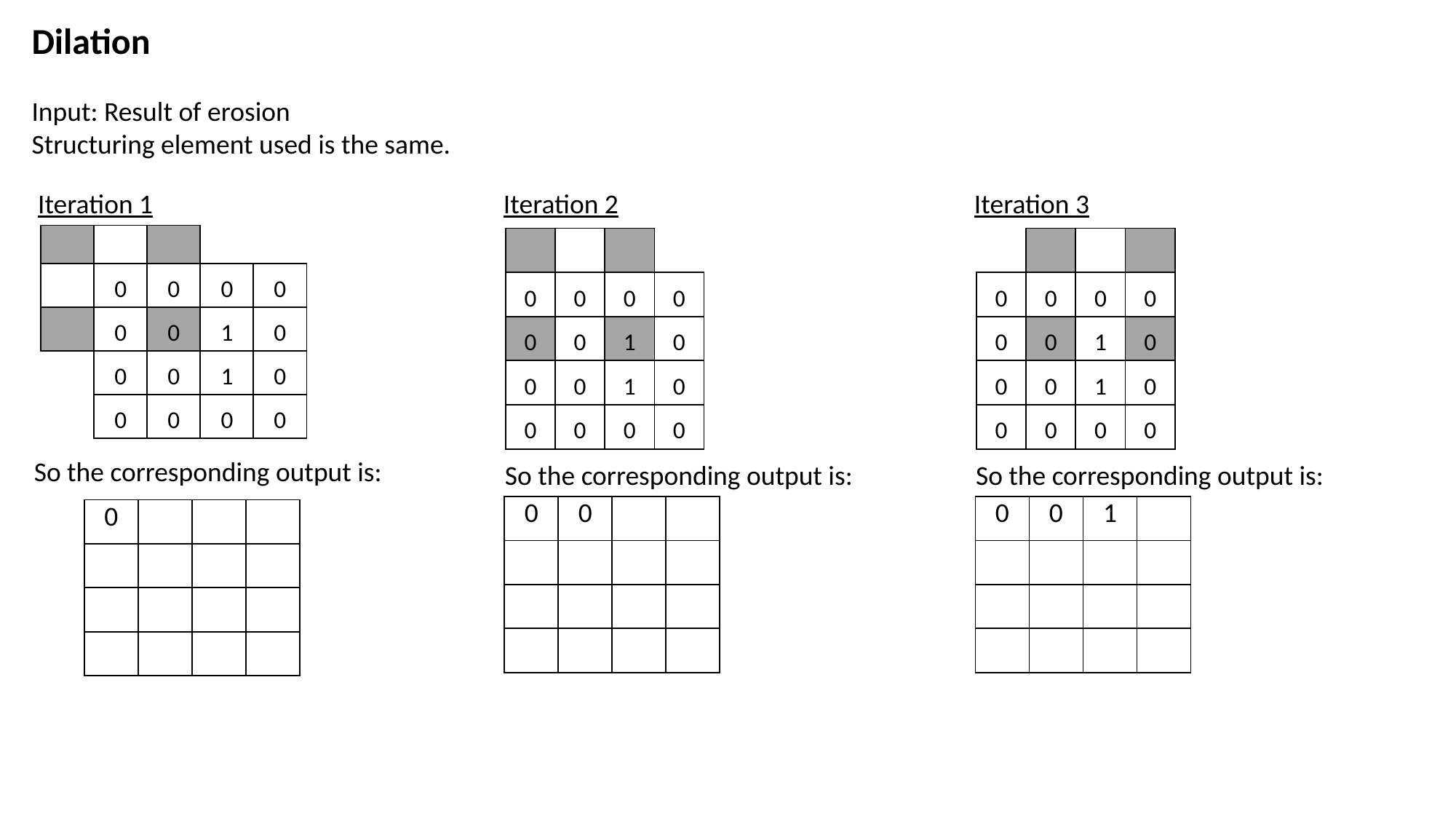

Dilation

Input: Result of erosion
Structuring element used is the same.
Iteration 1
Iteration 2
Iteration 3
|  |  |  |  |  |
| --- | --- | --- | --- | --- |
|  | 0 | 0 | 0 | 0 |
|  | 0 | 0 | 1 | 0 |
|  | 0 | 0 | 1 | 0 |
|  | 0 | 0 | 0 | 0 |
|  |  |  |  |
| --- | --- | --- | --- |
| 0 | 0 | 0 | 0 |
| 0 | 0 | 1 | 0 |
| 0 | 0 | 1 | 0 |
| 0 | 0 | 0 | 0 |
|  |  |  |  |
| --- | --- | --- | --- |
| 0 | 0 | 0 | 0 |
| 0 | 0 | 1 | 0 |
| 0 | 0 | 1 | 0 |
| 0 | 0 | 0 | 0 |
So the corresponding output is:
So the corresponding output is:
So the corresponding output is:
| 0 | 0 |  |  |
| --- | --- | --- | --- |
|  |  |  |  |
|  |  |  |  |
|  |  |  |  |
| 0 | 0 | 1 |  |
| --- | --- | --- | --- |
|  |  |  |  |
|  |  |  |  |
|  |  |  |  |
| 0 |  |  |  |
| --- | --- | --- | --- |
|  |  |  |  |
|  |  |  |  |
|  |  |  |  |